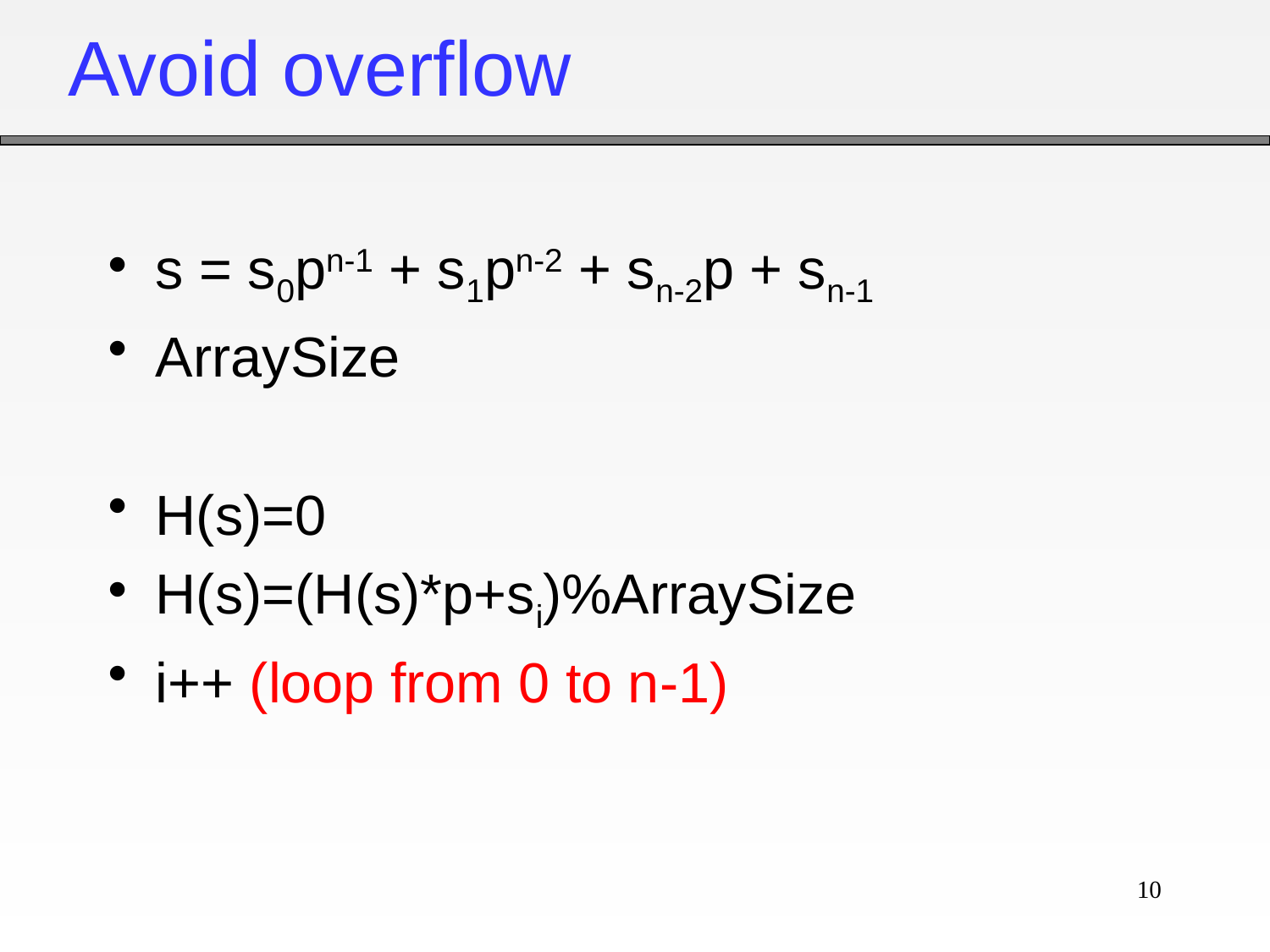

# Avoid overflow
s = s0pn-1 + s1pn-2 + sn-2p + sn-1
ArraySize

H(s)=0
H(s)=(H(s)*p+si)%ArraySize
i++ (loop from 0 to n-1)

10